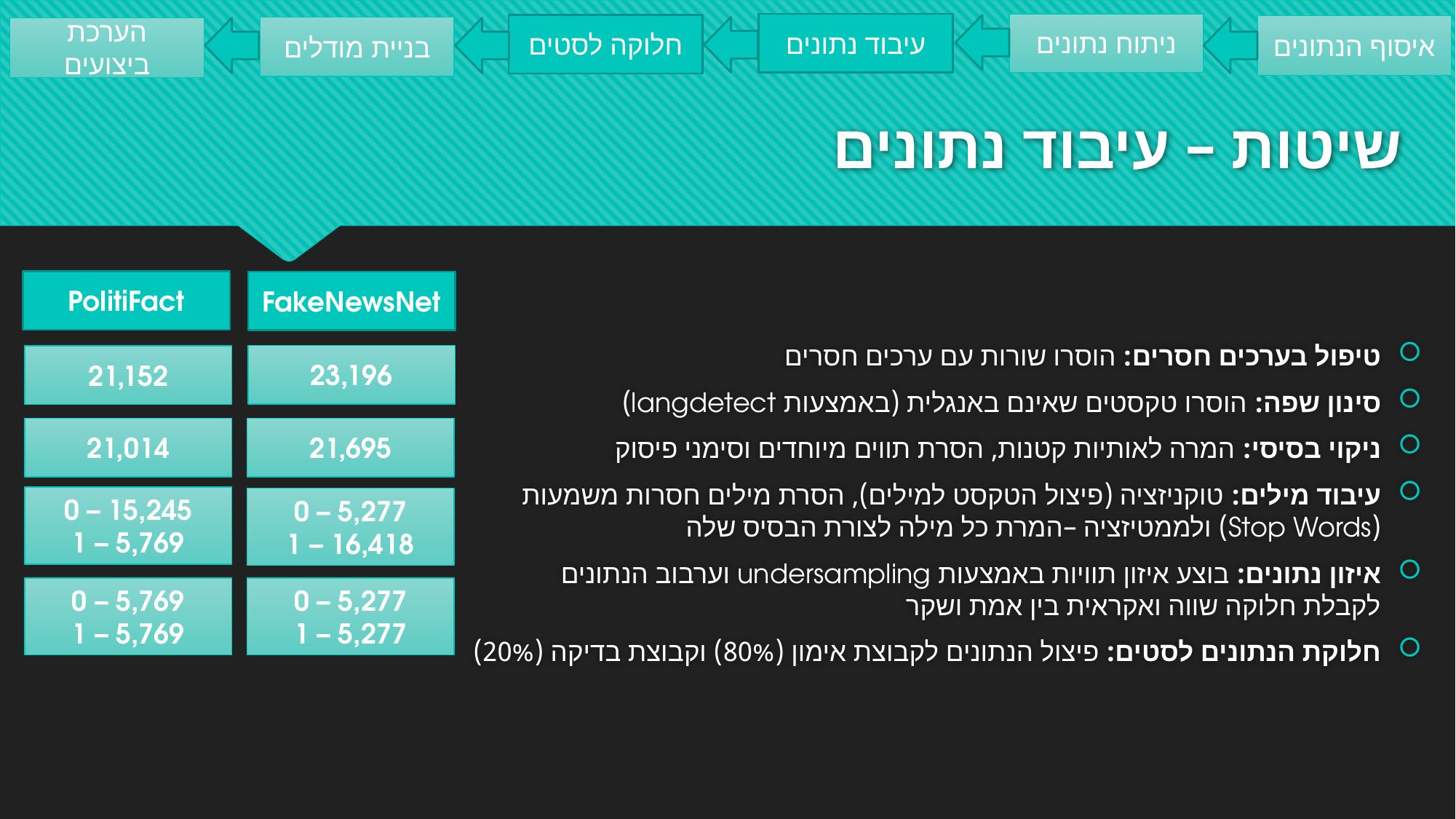

ניתוח נתונים
עיבוד נתונים
חלוקה לסטים

איסוף הנתונים
בניית מודלים

הערכת ביצועים

# שיטות – עיבוד נתונים

טיפול בערכים חסרים: הוסרו שורות עם ערכים חסרים
סינון שפה: הוסרו טקסטים שאינם באנגלית (באמצעות langdetect)
ניקוי בסיסי: המרה לאותיות קטנות, הסרת תווים מיוחדים וסימני פיסוק
עיבוד מילים: טוקניזציה (פיצול הטקסט למילים), הסרת מילים חסרות משמעות
(Stop Words) ולממטיזציה –המרת כל מילה לצורת הבסיס שלה
איזון נתונים: בוצע איזון תוויות באמצעות undersampling וערבוב הנתונים
לקבלת חלוקה שווה ואקראית בין אמת ושקר
חלוקת הנתונים לסטים: פיצול הנתונים לקבוצת אימון (80%) וקבוצת בדיקה (20%)

PolitiFact
FakeNewsNet
23,196
21,152
21,695
21,014
0 – 15,245
1 – 5,769
0 – 5,277
1 – 16,418
0 – 5,769
1 – 5,769
0 – 5,277
1 – 5,277